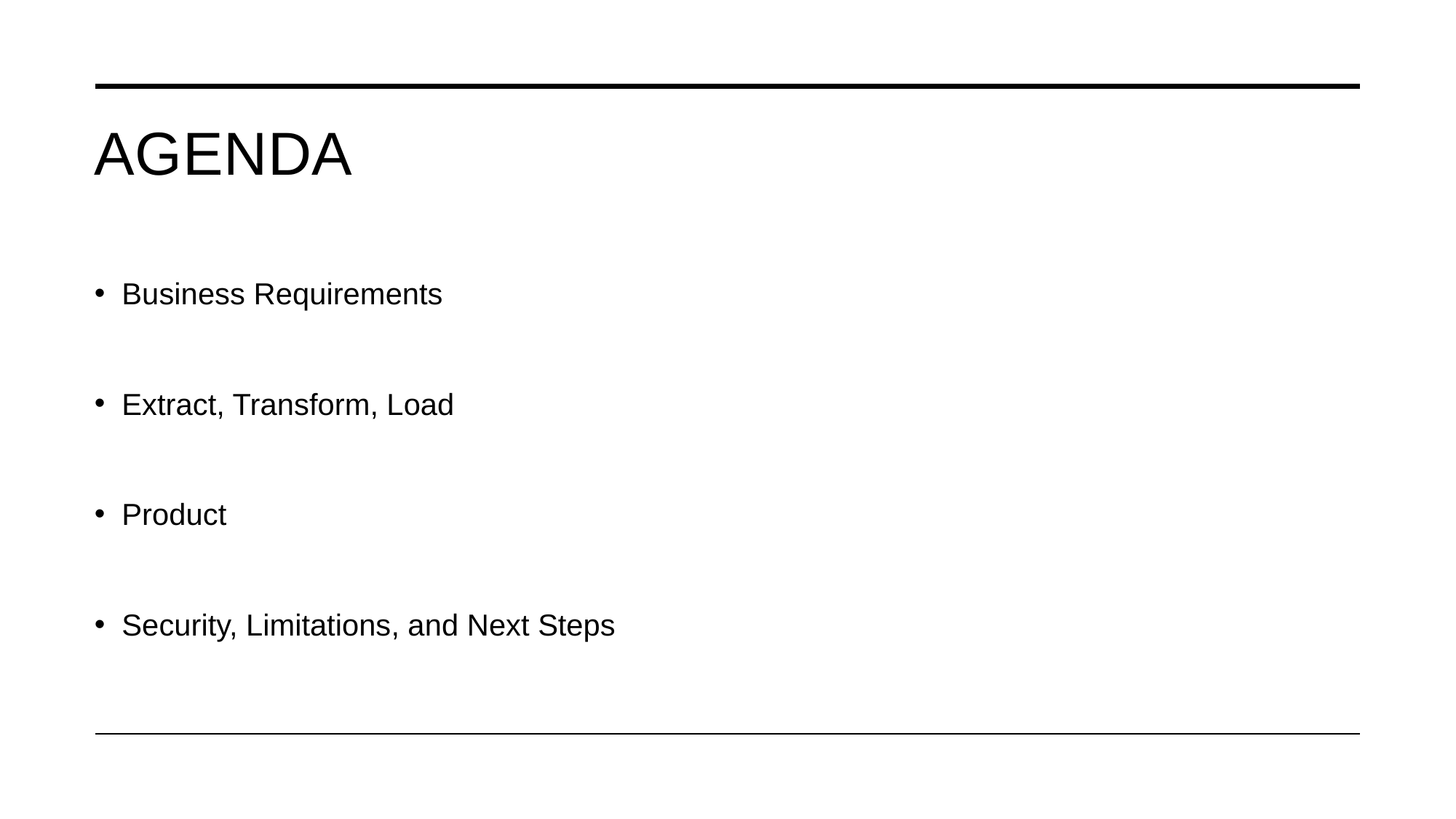

# agenda
Business Requirements

Extract, Transform, Load

Product

Security, Limitations, and Next Steps